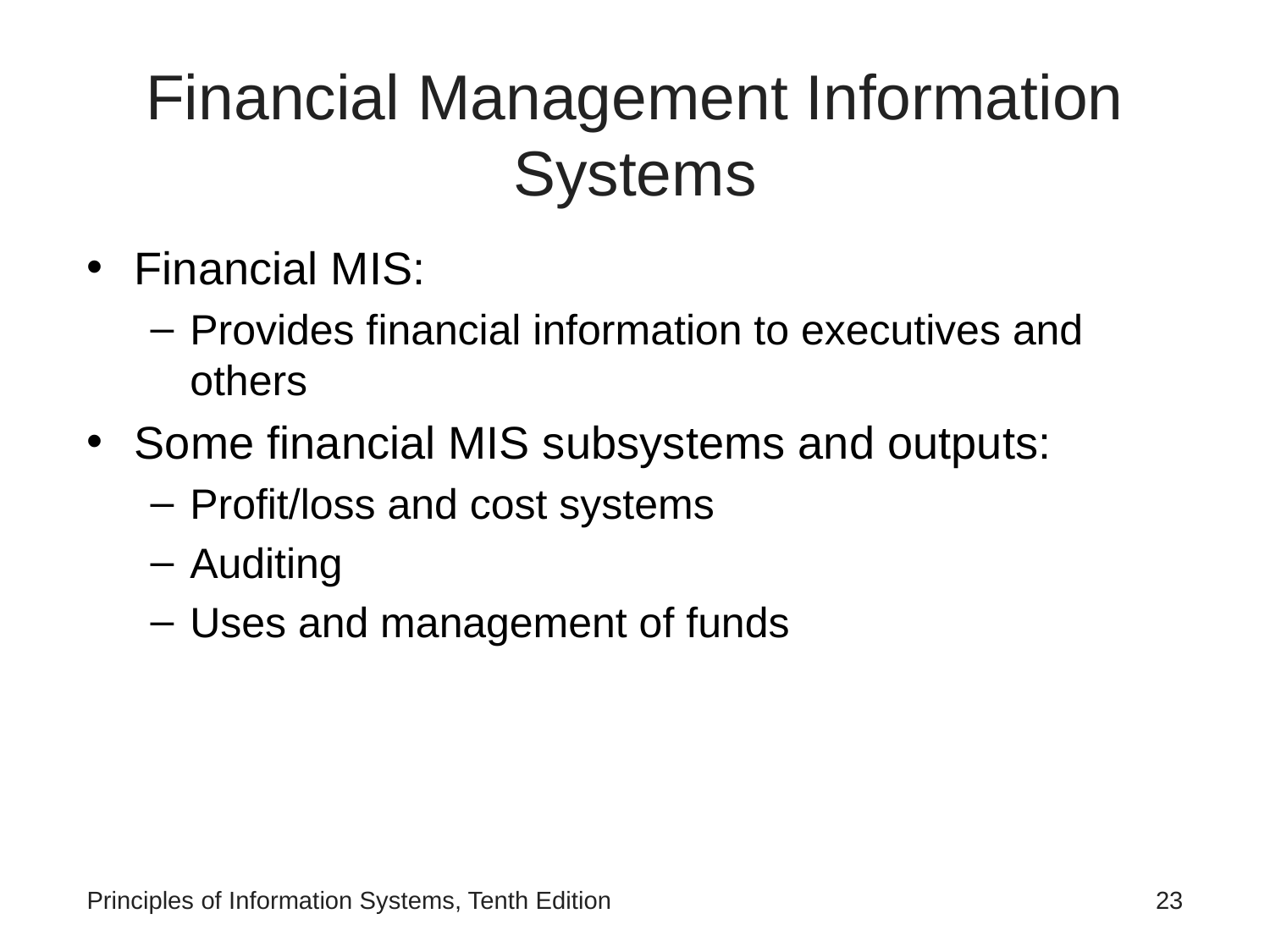

# Financial Management Information Systems
Financial MIS:
Provides financial information to executives and others
Some financial MIS subsystems and outputs:
Profit/loss and cost systems
Auditing
Uses and management of funds

Principles of Information Systems, Tenth Edition
23